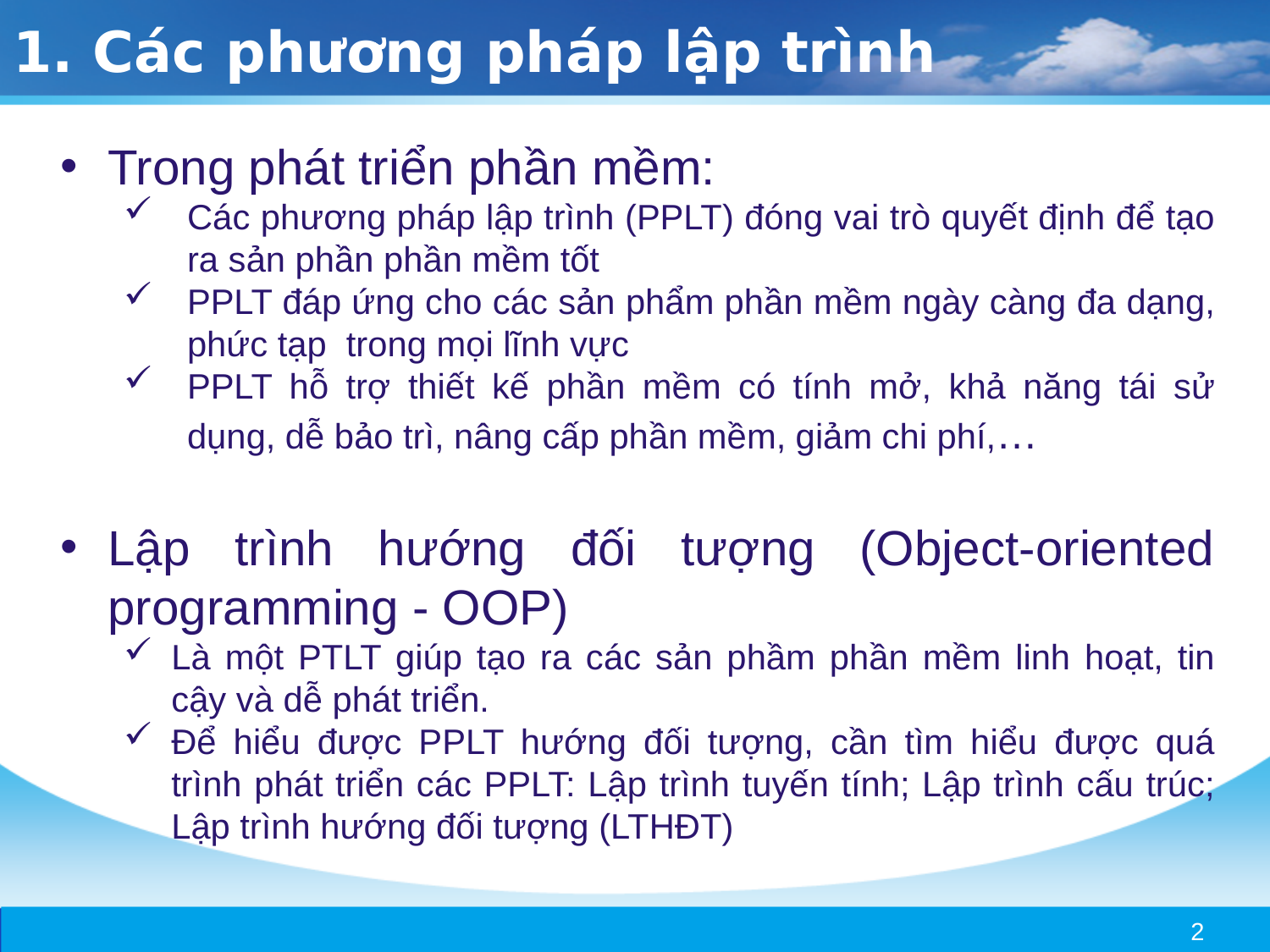

1. Các phương pháp lập trình
Trong phát triển phần mềm:
Các phương pháp lập trình (PPLT) đóng vai trò quyết định để tạo ra sản phần phần mềm tốt
PPLT đáp ứng cho các sản phẩm phần mềm ngày càng đa dạng, phức tạp  trong mọi lĩnh vực
PPLT hỗ trợ thiết kế phần mềm có tính mở, khả năng tái sử dụng, dễ bảo trì, nâng cấp phần mềm, giảm chi phí,…

Lập trình hướng đối tượng (Object-oriented programming - OOP)
Là một PTLT giúp tạo ra các sản phầm phần mềm linh hoạt, tin cậy và dễ phát triển.
Để hiểu được PPLT hướng đối tượng, cần tìm hiểu được quá trình phát triển các PPLT: Lập trình tuyến tính; Lập trình cấu trúc; Lập trình hướng đối tượng (LTHĐT)

2